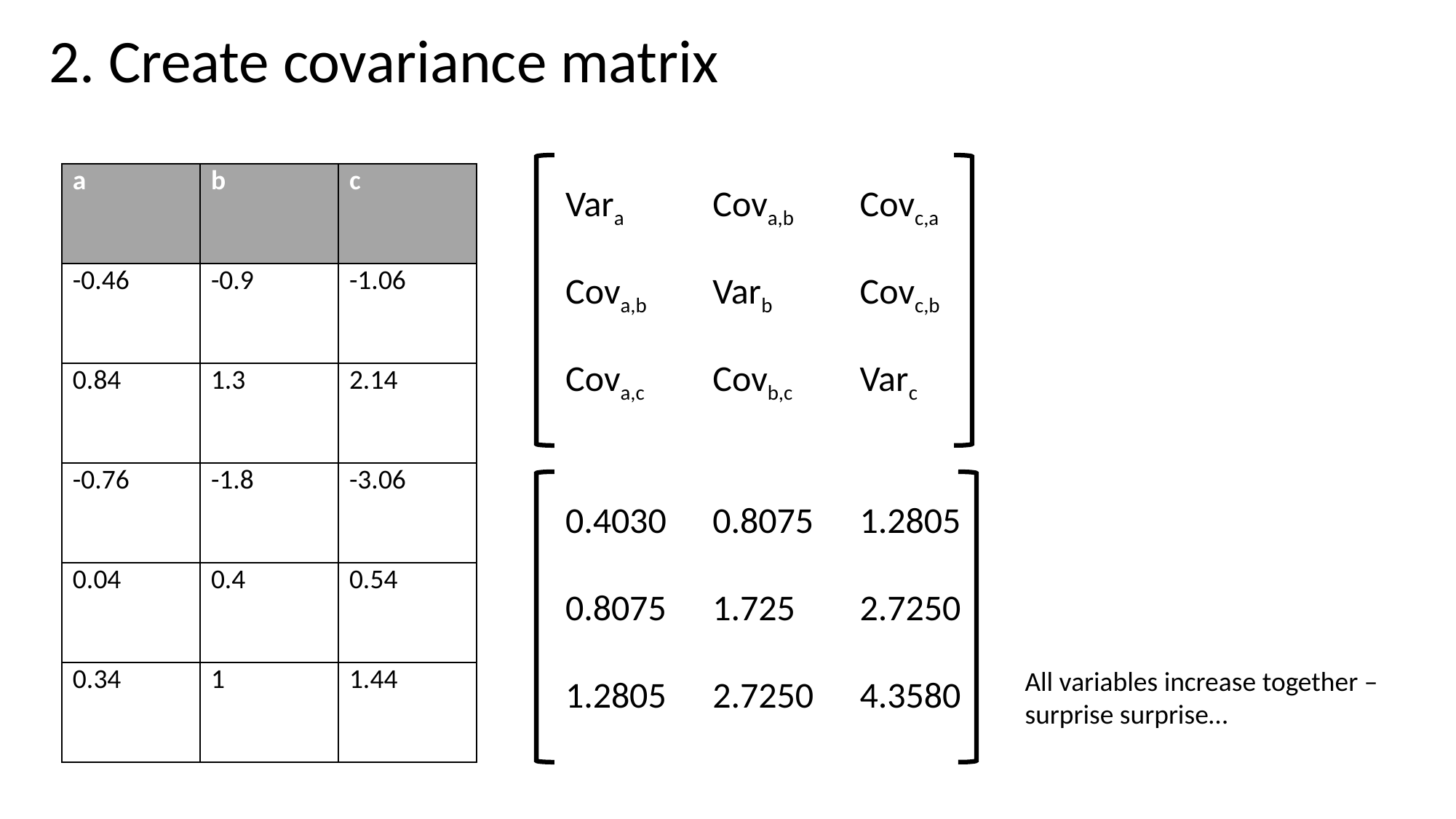

# 2. Create covariance matrix

| a | b | c |
| --- | --- | --- |
| -0.46 | -0.9 | -1.06 |
| 0.84 | 1.3 | 2.14 |
| -0.76 | -1.8 | -3.06 |
| 0.04 | 0.4 | 0.54 |
| 0.34 | 1 | 1.44 |
| Vara | Cova,b | Covc,a |
| --- | --- | --- |
| Cova,b | Varb | Covc,b |
| Cova,c | Covb,c | Varc |

| 0.4030 | 0.8075 | 1.2805 |
| --- | --- | --- |
| 0.8075 | 1.725 | 2.7250 |
| 1.2805 | 2.7250 | 4.3580 |
All variables increase together – surprise surprise…